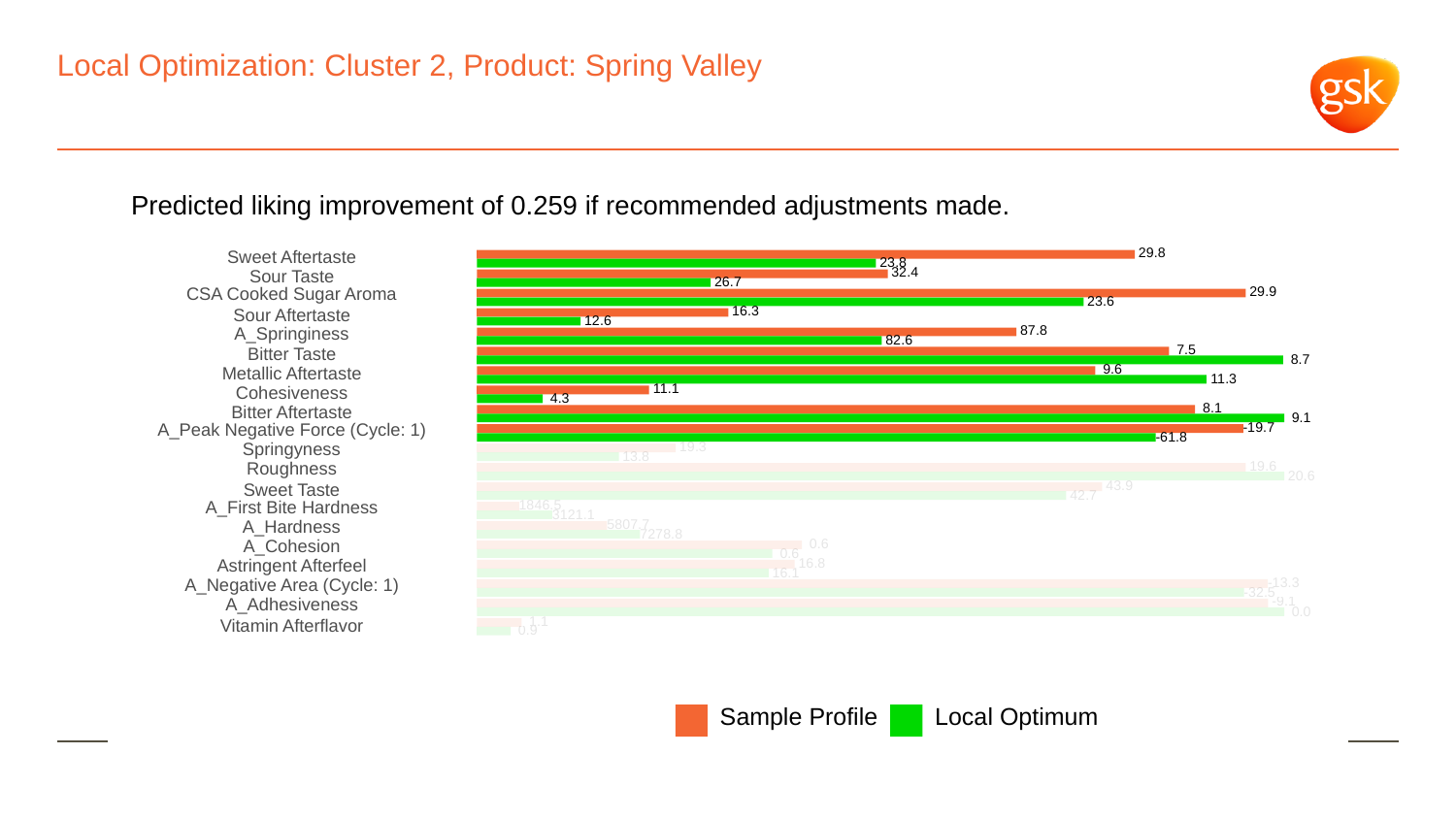

# Local Optimization: Cluster 2, Product: Spring Valley

Predicted liking improvement of 0.259 if recommended adjustments made.

 29.8

Sweet Aftertaste
 23.8

 32.4

Sour Taste
 26.7

CSA Cooked Sugar Aroma
 29.9

 23.6

 16.3

Sour Aftertaste
 12.6

A_Springiness
 87.8

 82.6

  7.5

Bitter Taste
  8.7

  9.6

Metallic Aftertaste
 11.3

 11.1

Cohesiveness
  4.3

  8.1

Bitter Aftertaste
  9.1

A_Peak Negative Force (Cycle: 1)
-19.7

-61.8

Springyness
 19.3

 13.8

Roughness
 19.6

 20.6

 43.9

Sweet Taste
 42.7

1846.5
A_First Bite Hardness

3121.1

5807.7
A_Hardness

7278.8

A_Cohesion
  0.6

  0.6

Astringent Afterfeel
 16.8

 16.1

A_Negative Area (Cycle: 1)
-13.3

-32.5

 -9.1
A_Adhesiveness

  0.0

  1.1

Vitamin Afterflavor
  0.9

Local Optimum
Sample Profile